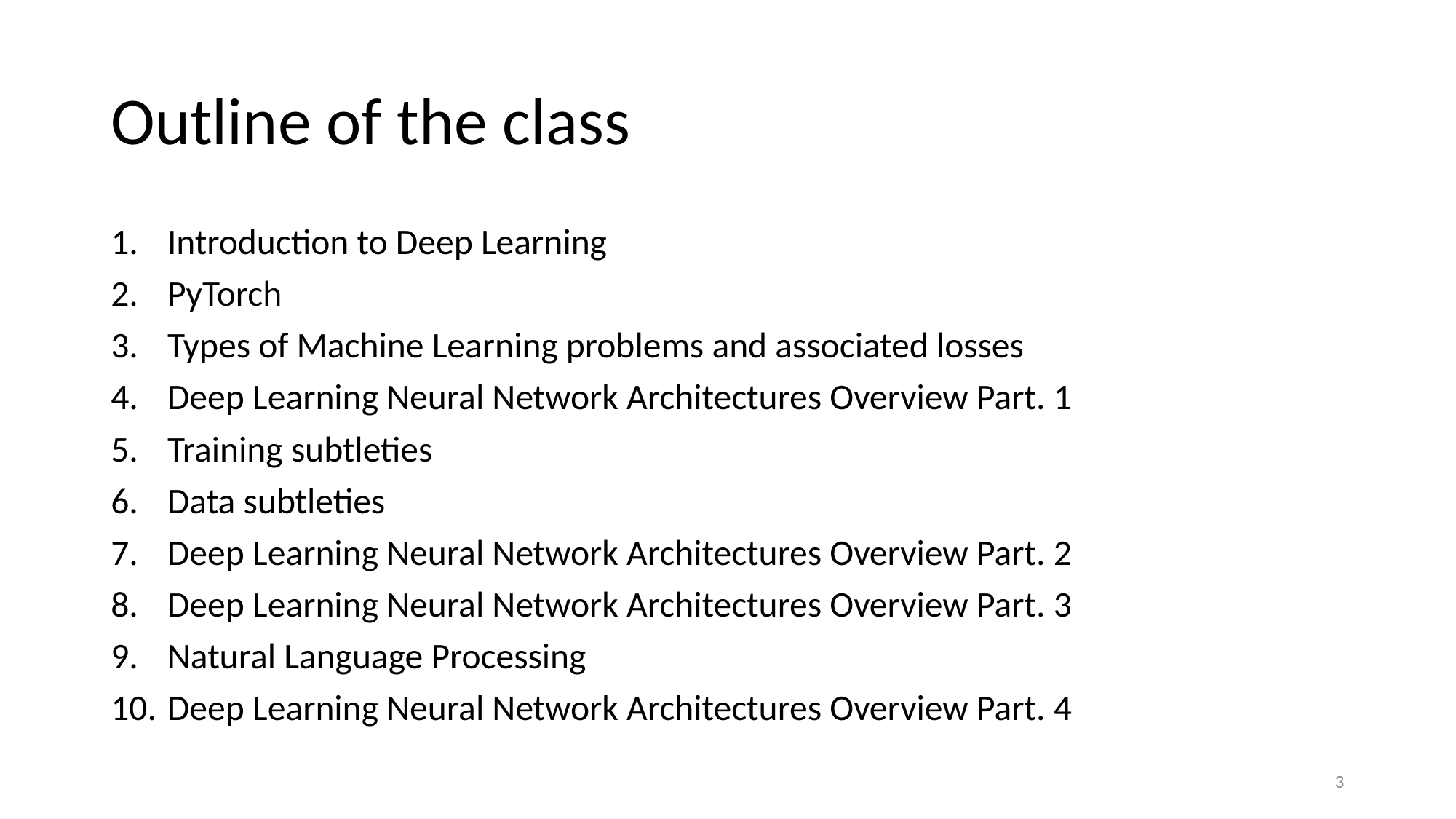

# Outline of the class
Introduction to Deep Learning
PyTorch
Types of Machine Learning problems and associated losses
Deep Learning Neural Network Architectures Overview Part. 1
Training subtleties
Data subtleties
Deep Learning Neural Network Architectures Overview Part. 2
Deep Learning Neural Network Architectures Overview Part. 3
Natural Language Processing
Deep Learning Neural Network Architectures Overview Part. 4

3